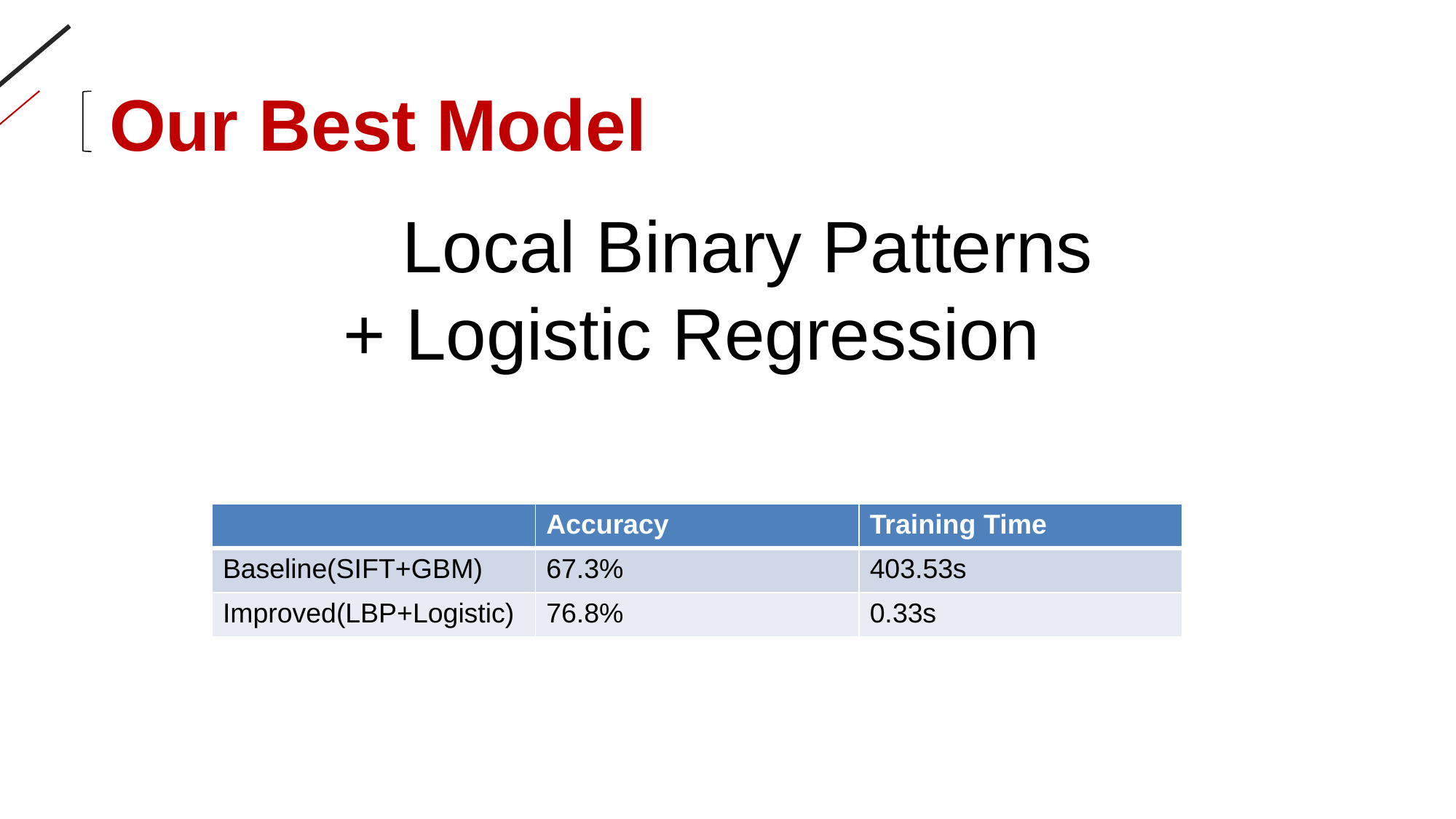

Our Best Model

     Local Binary Patterns
+ Logistic Regression
|  | Accuracy | Training Time |
| --- | --- | --- |
| Baseline(SIFT+GBM) | 67.3% | 403.53s |
| Improved(LBP+Logistic) | 76.8% | 0.33s |